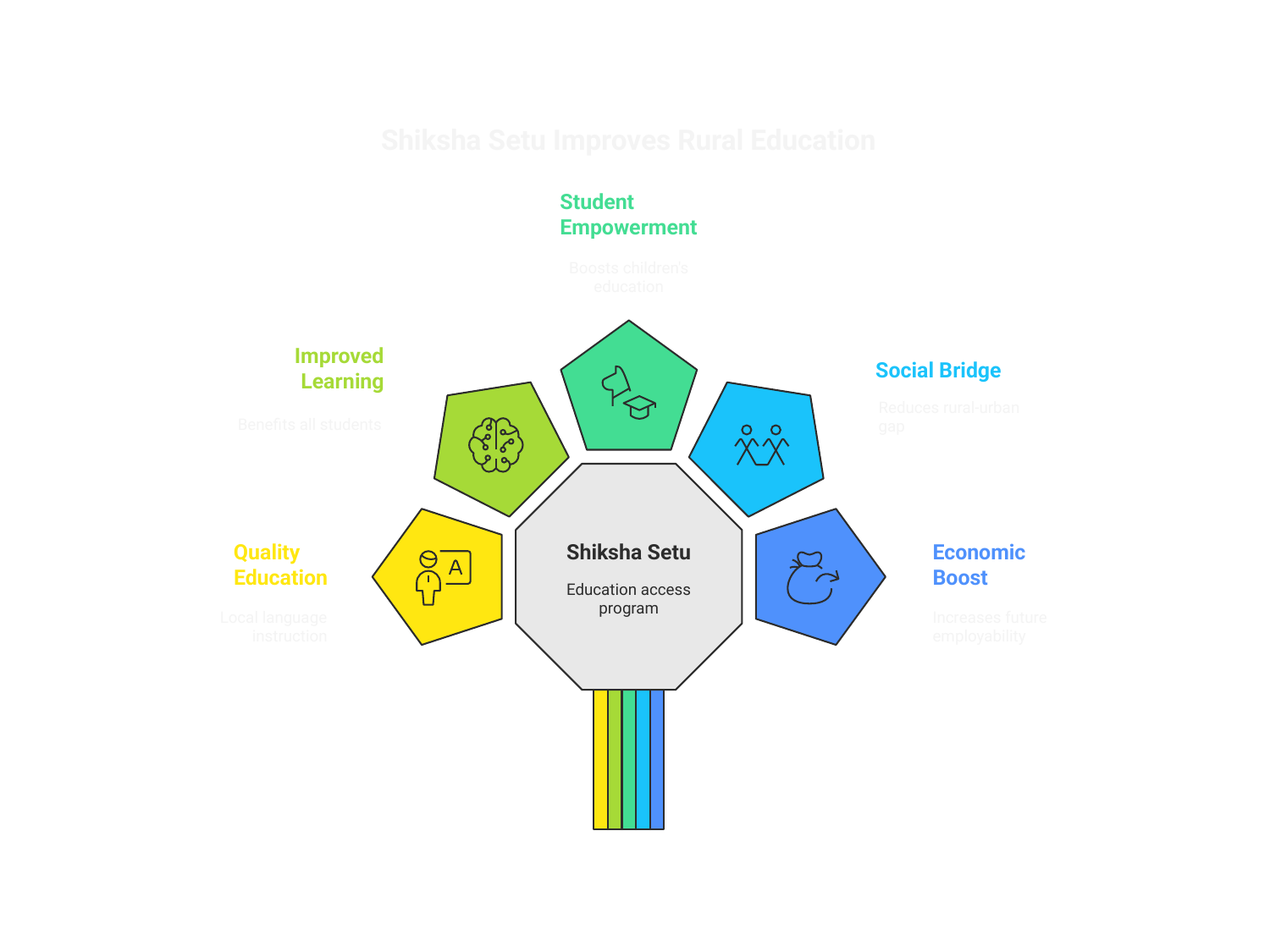

Shiksha Setu Improves Rural Education
Student
Empowerment
Boosts children's
education

Improved
Learning
Social Bridge

Reduces rural-urban
gap
Benefits all students

Quality
Education
Shiksha Setu
Economic
Boost

Education access
program
Local language
instruction
Increases future
employability